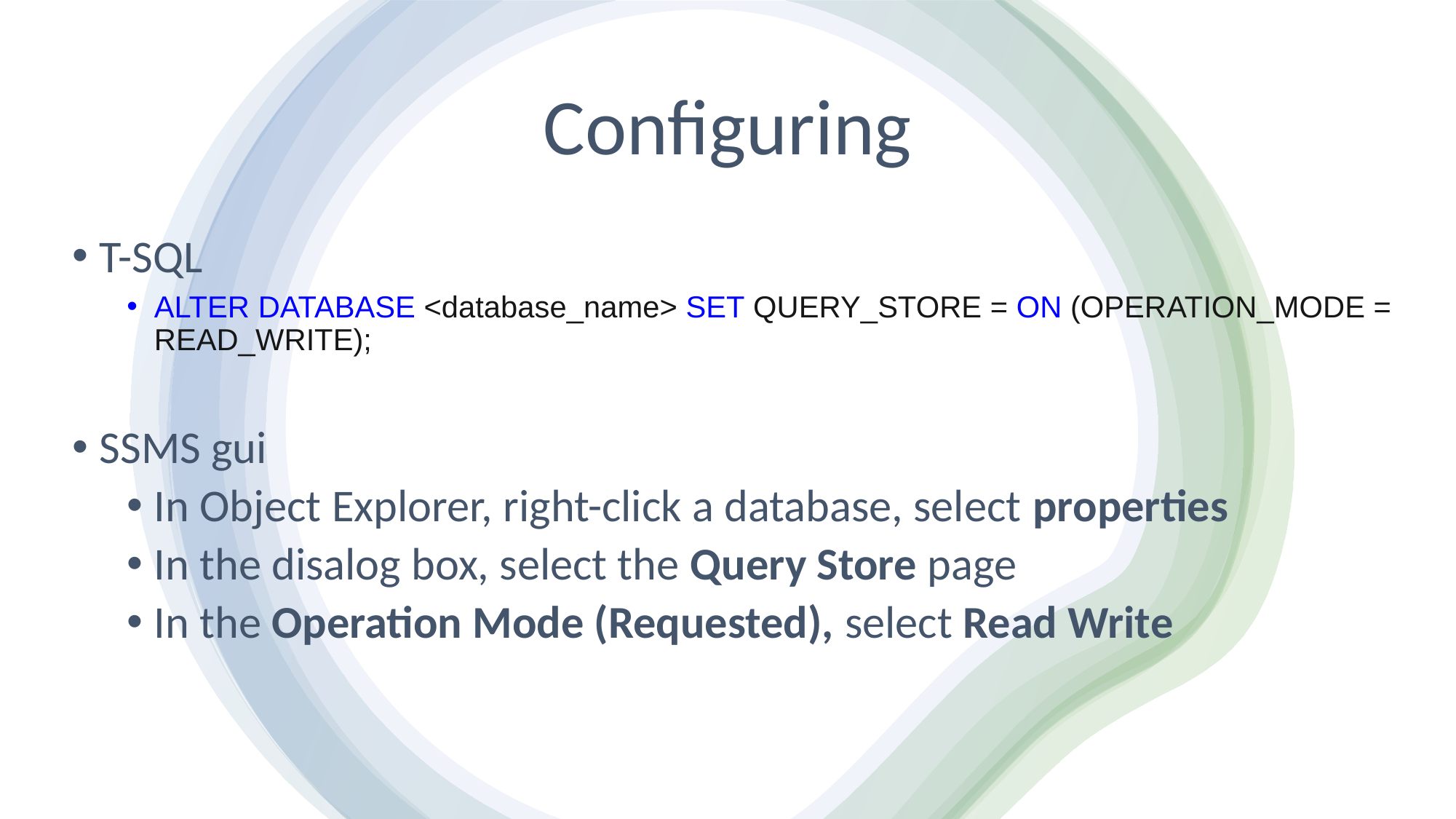

Configuring
T-SQL
ALTER DATABASE <database_name> SET QUERY_STORE = ON (OPERATION_MODE = READ_WRITE);

SSMS gui
In Object Explorer, right-click a database, select properties
In the disalog box, select the Query Store page
In the Operation Mode (Requested), select Read Write